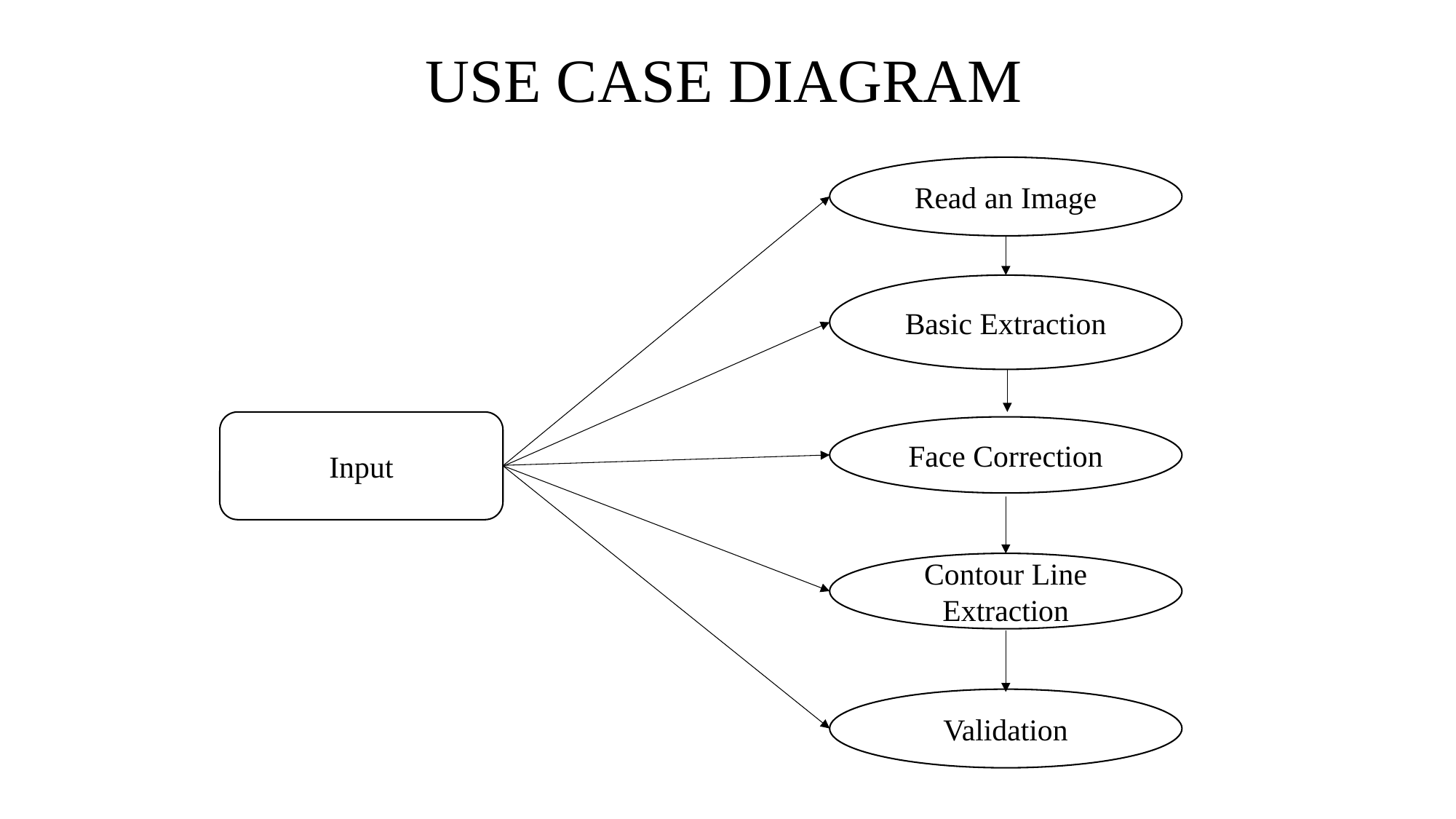

# USE CASE DIAGRAM
Read an Image
Basic Extraction
Input
Face Correction
Contour Line Extraction
Validation